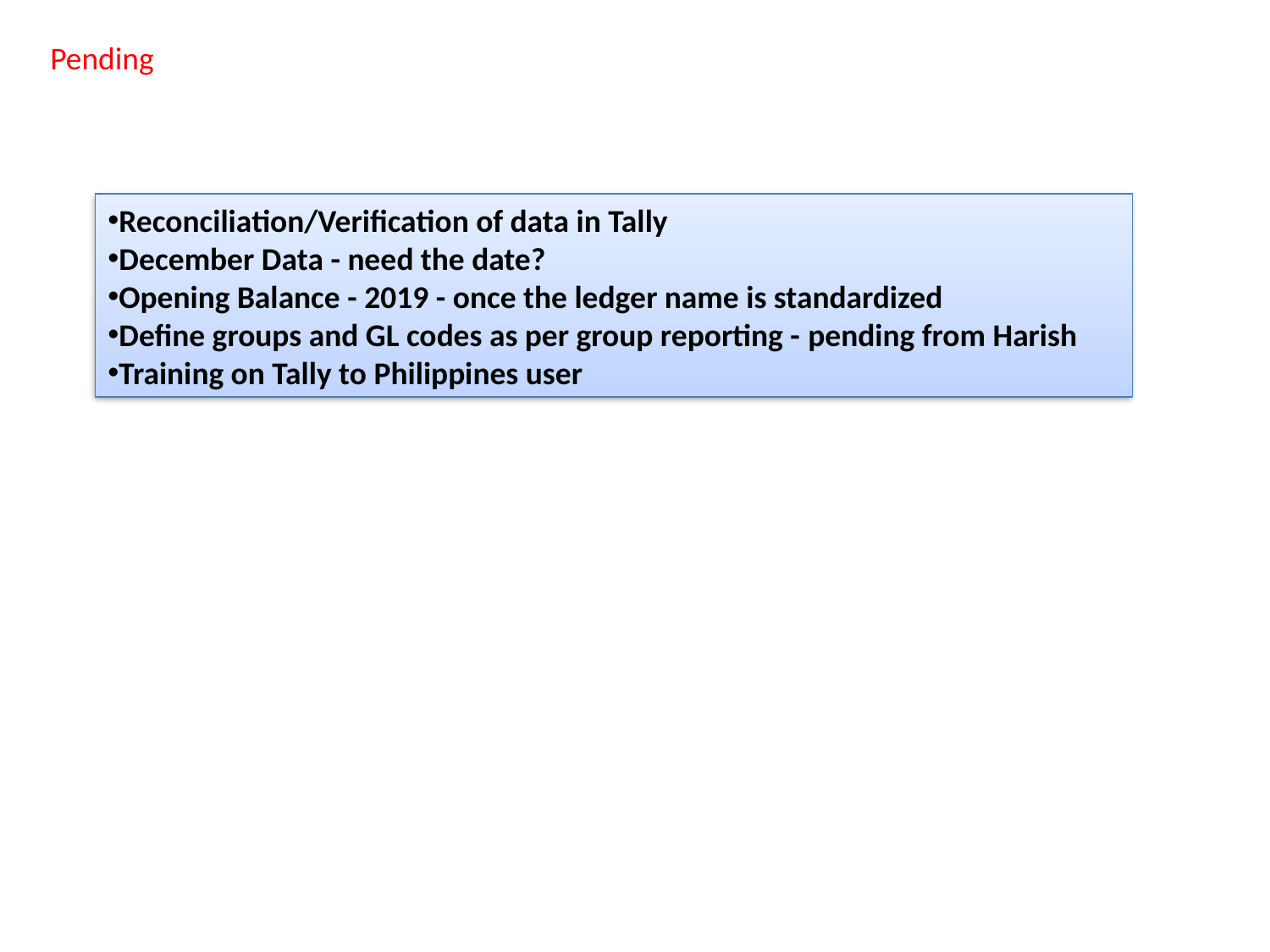

Pending
Reconciliation/Verification of data in Tally
December Data - need the date?
Opening Balance - 2019 - once the ledger name is standardized
Define groups and GL codes as per group reporting - pending from Harish
Training on Tally to Philippines user